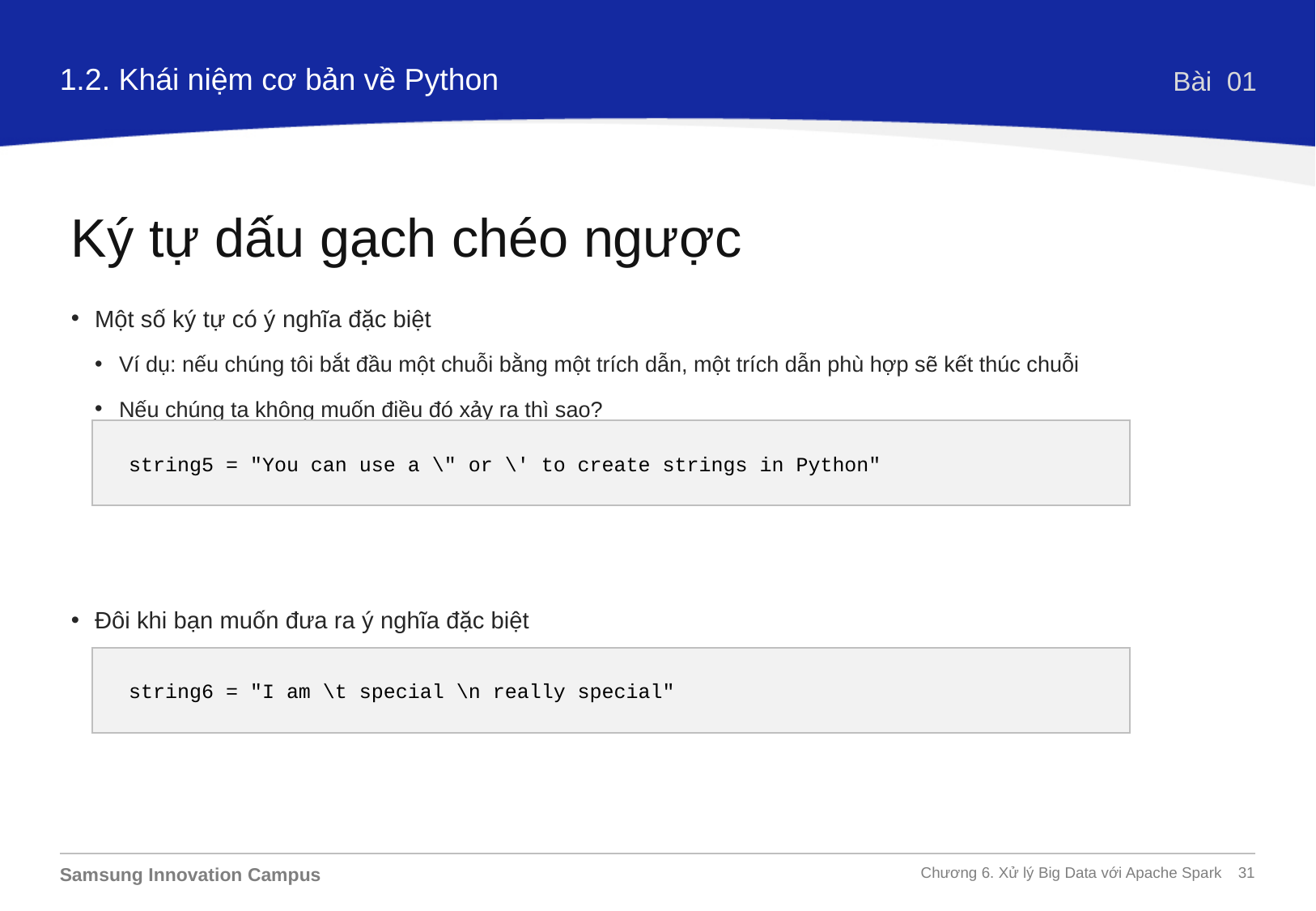

1.2. Khái niệm cơ bản về Python
Bài  01
Ký tự dấu gạch chéo ngược
Một số ký tự có ý nghĩa đặc biệt
Ví dụ: nếu chúng tôi bắt đầu một chuỗi bằng một trích dẫn, một trích dẫn phù hợp sẽ kết thúc chuỗi
Nếu chúng ta không muốn điều đó xảy ra thì sao?

Đôi khi bạn muốn đưa ra ý nghĩa đặc biệt
\t cho tab và \n cho dòng mới

string5 = "You can use a \" or \' to create strings in Python"
string6 = "I am \t special \n really special"